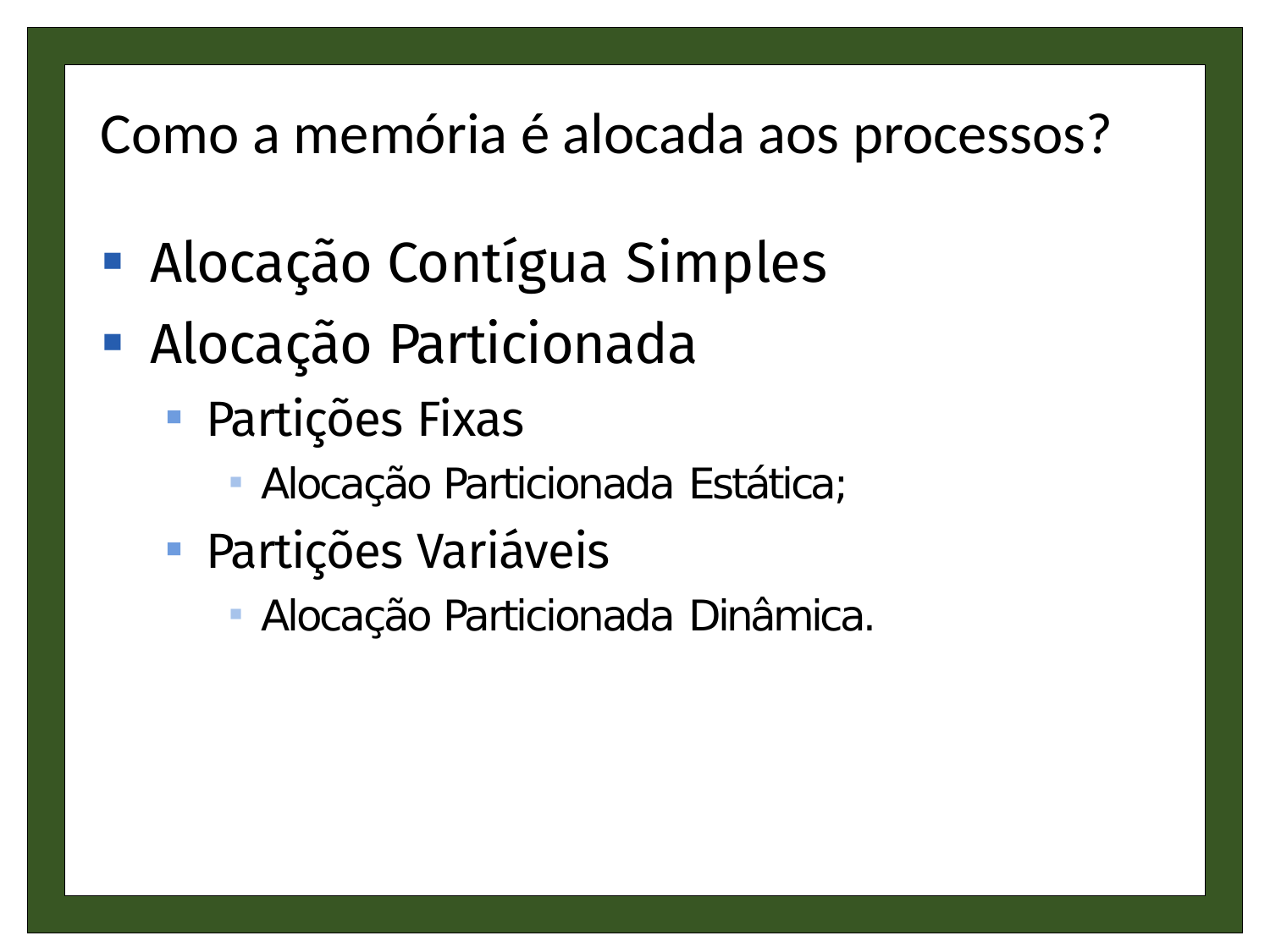

# Como a memória é alocada aos processos?
Alocação Contígua Simples
Alocação Particionada
Partições Fixas
Alocação Particionada Estática;
Partições Variáveis
Alocação Particionada Dinâmica.